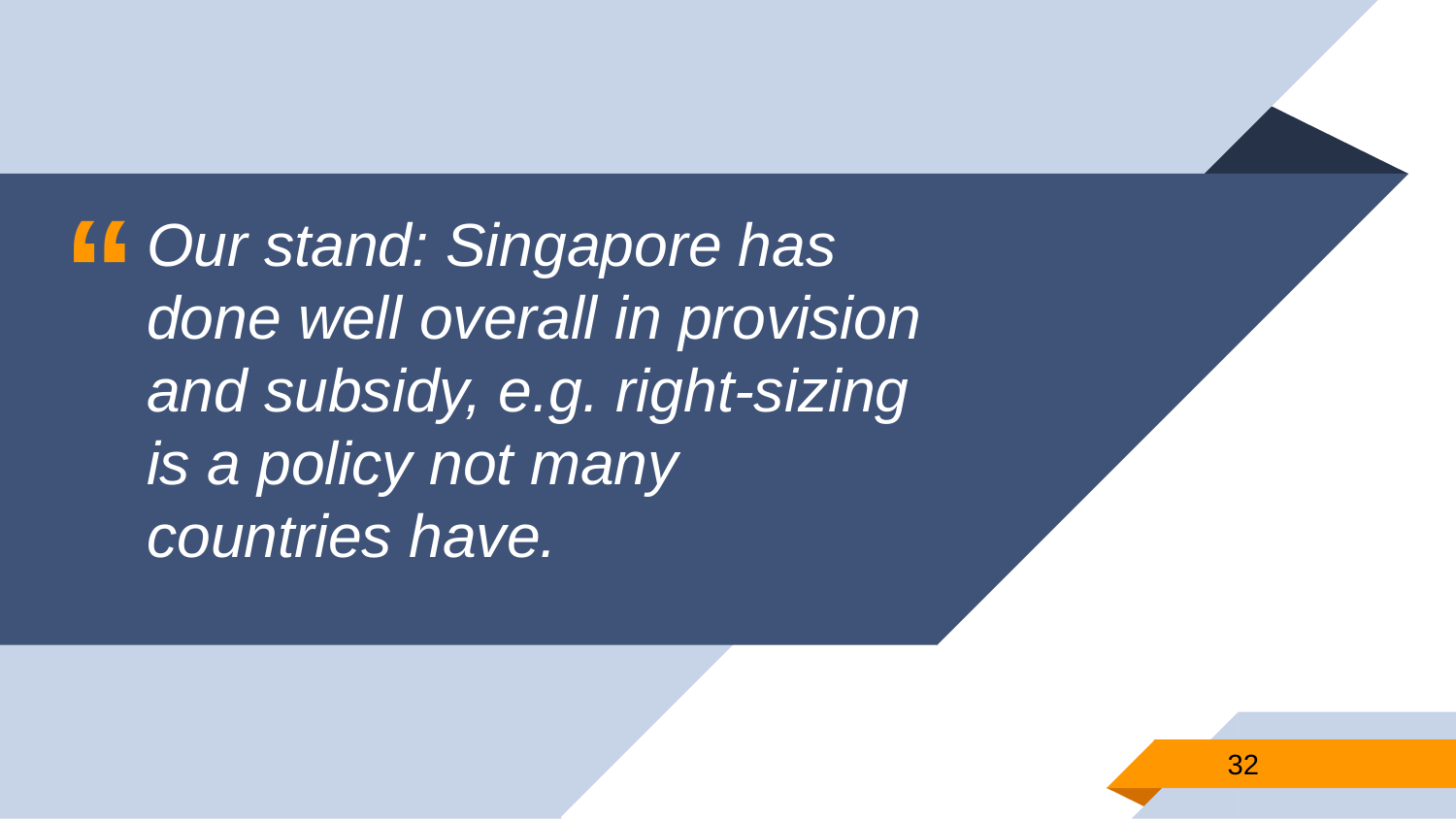

Our stand: Singapore has done well overall in provision and subsidy, e.g. right-sizing is a policy not many countries have.

32